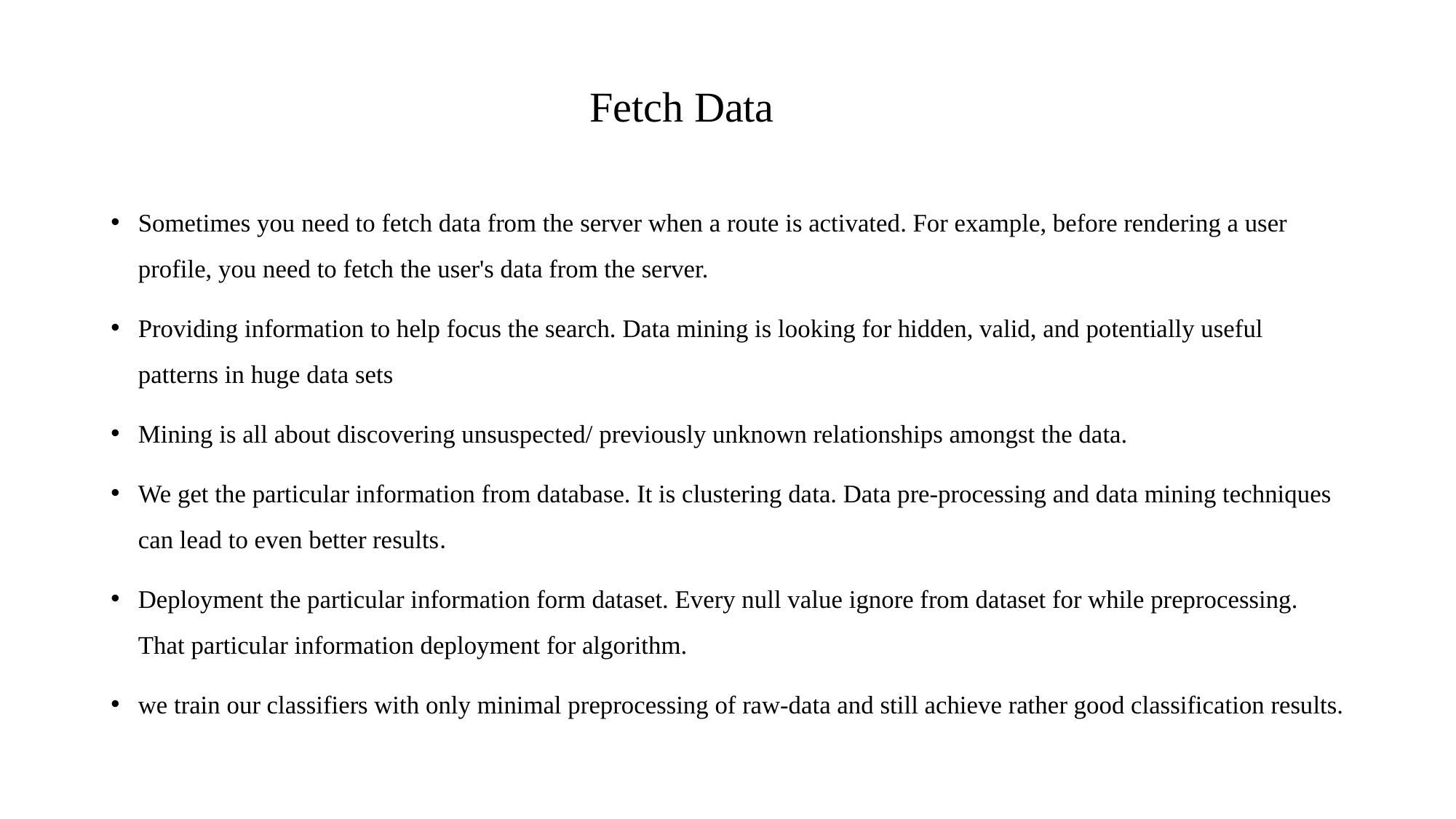

# Fetch Data
Sometimes you need to fetch data from the server when a route is activated. For example, before rendering a user profile, you need to fetch the user's data from the server.
Providing information to help focus the search. Data mining is looking for hidden, valid, and potentially useful patterns in huge data sets
Mining is all about discovering unsuspected/ previously unknown relationships amongst the data.
We get the particular information from database. It is clustering data. Data pre-processing and data mining techniques can lead to even better results.
Deployment the particular information form dataset. Every null value ignore from dataset for while preprocessing. That particular information deployment for algorithm.
we train our classifiers with only minimal preprocessing of raw-data and still achieve rather good classification results.